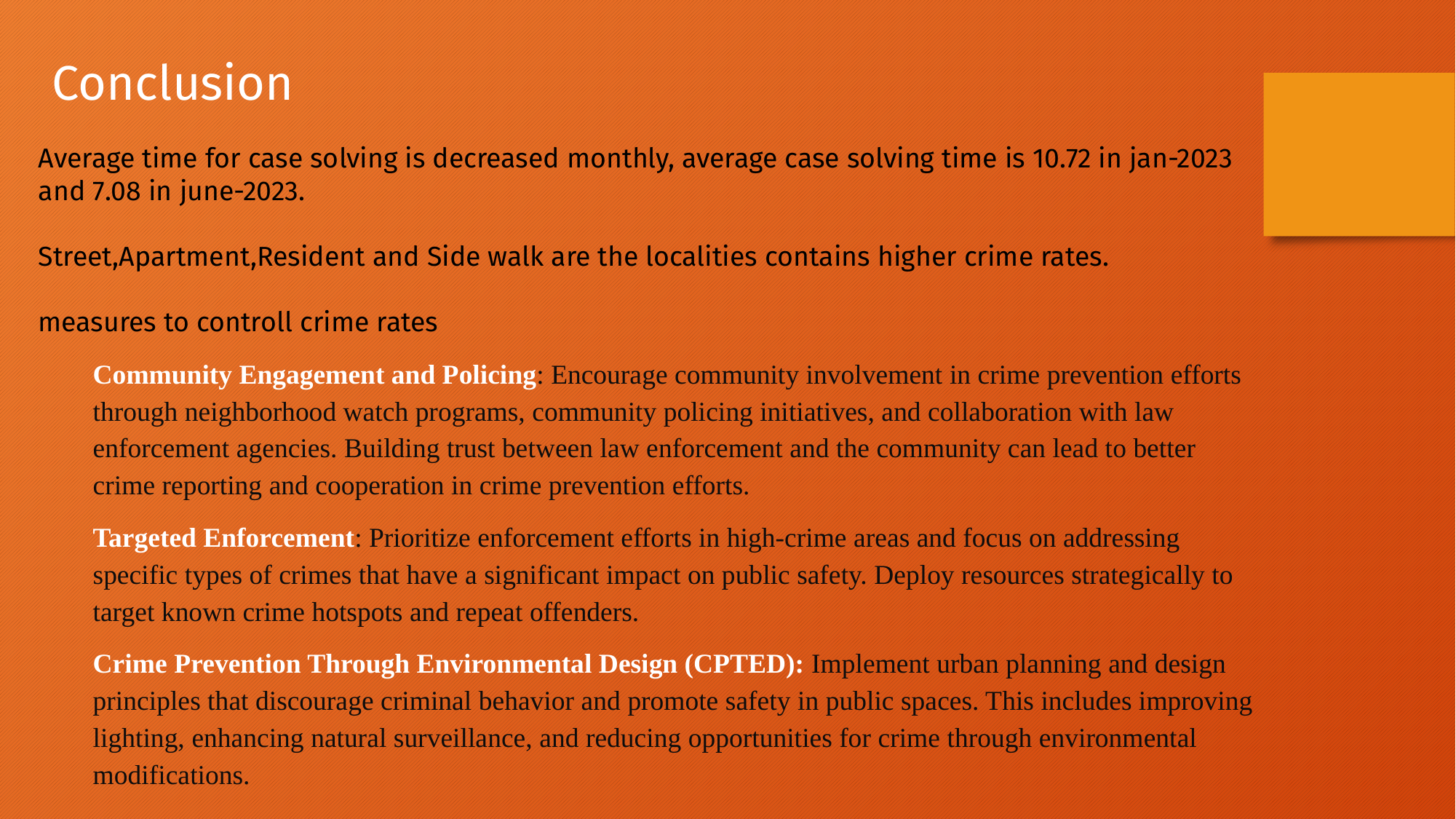

Conclusion
Average time for case solving is decreased monthly, average case solving time is 10.72 in jan-2023 and 7.08 in june-2023.

Street,Apartment,Resident and Side walk are the localities contains higher crime rates.

measures to controll crime rates
Community Engagement and Policing: Encourage community involvement in crime prevention efforts through neighborhood watch programs, community policing initiatives, and collaboration with law enforcement agencies. Building trust between law enforcement and the community can lead to better crime reporting and cooperation in crime prevention efforts.
Targeted Enforcement: Prioritize enforcement efforts in high-crime areas and focus on addressing specific types of crimes that have a significant impact on public safety. Deploy resources strategically to target known crime hotspots and repeat offenders.
Crime Prevention Through Environmental Design (CPTED): Implement urban planning and design principles that discourage criminal behavior and promote safety in public spaces. This includes improving lighting, enhancing natural surveillance, and reducing opportunities for crime through environmental modifications.
.